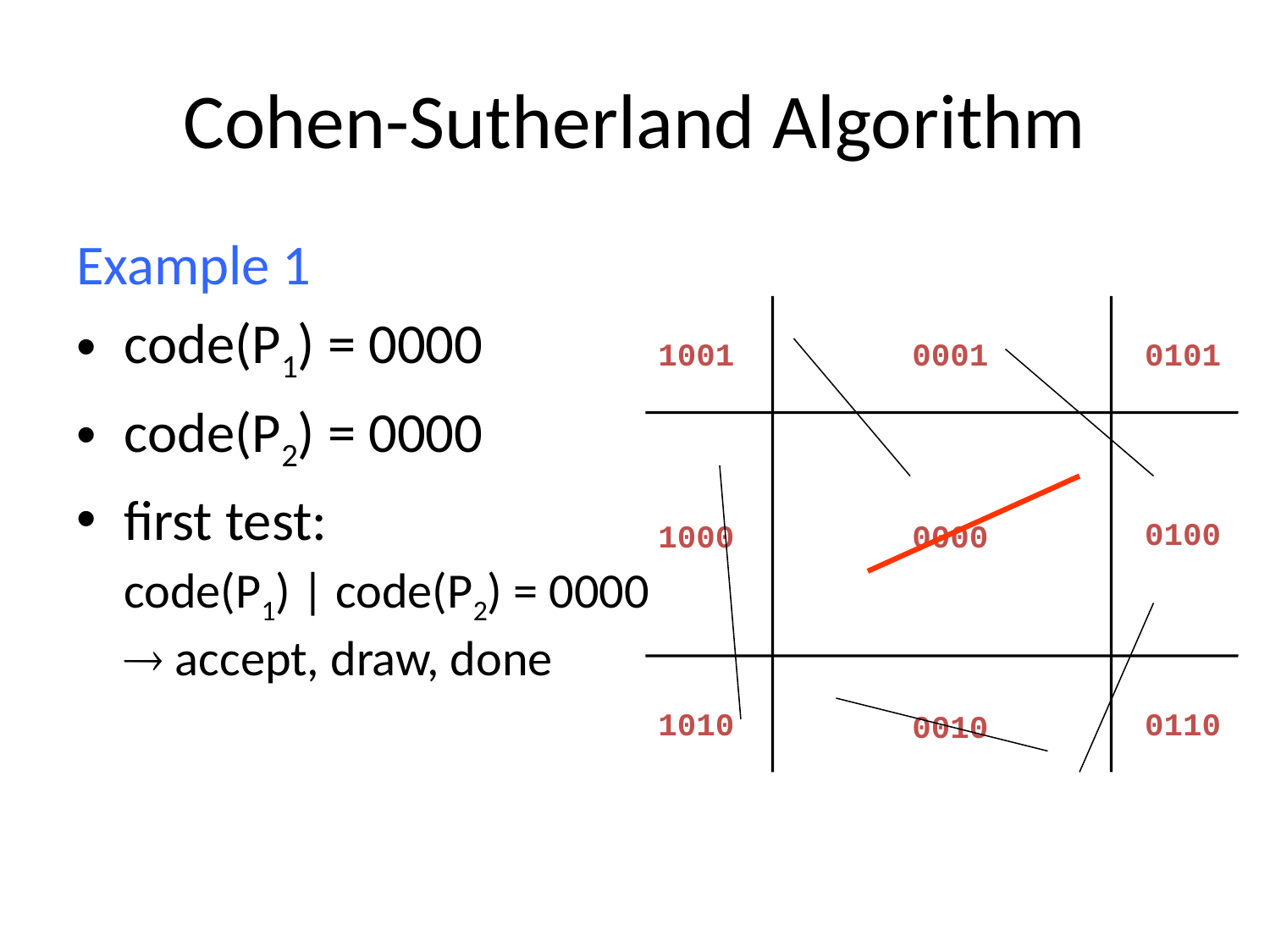

# Cohen-Sutherland Algorithm
Example 1
code(P1) = 0000
code(P2) = 0000
first test:
code(P1) | code(P2) = 0000
→ accept, draw, done

1001
0001
0101

0100
1000
0000

1010

0110
0010